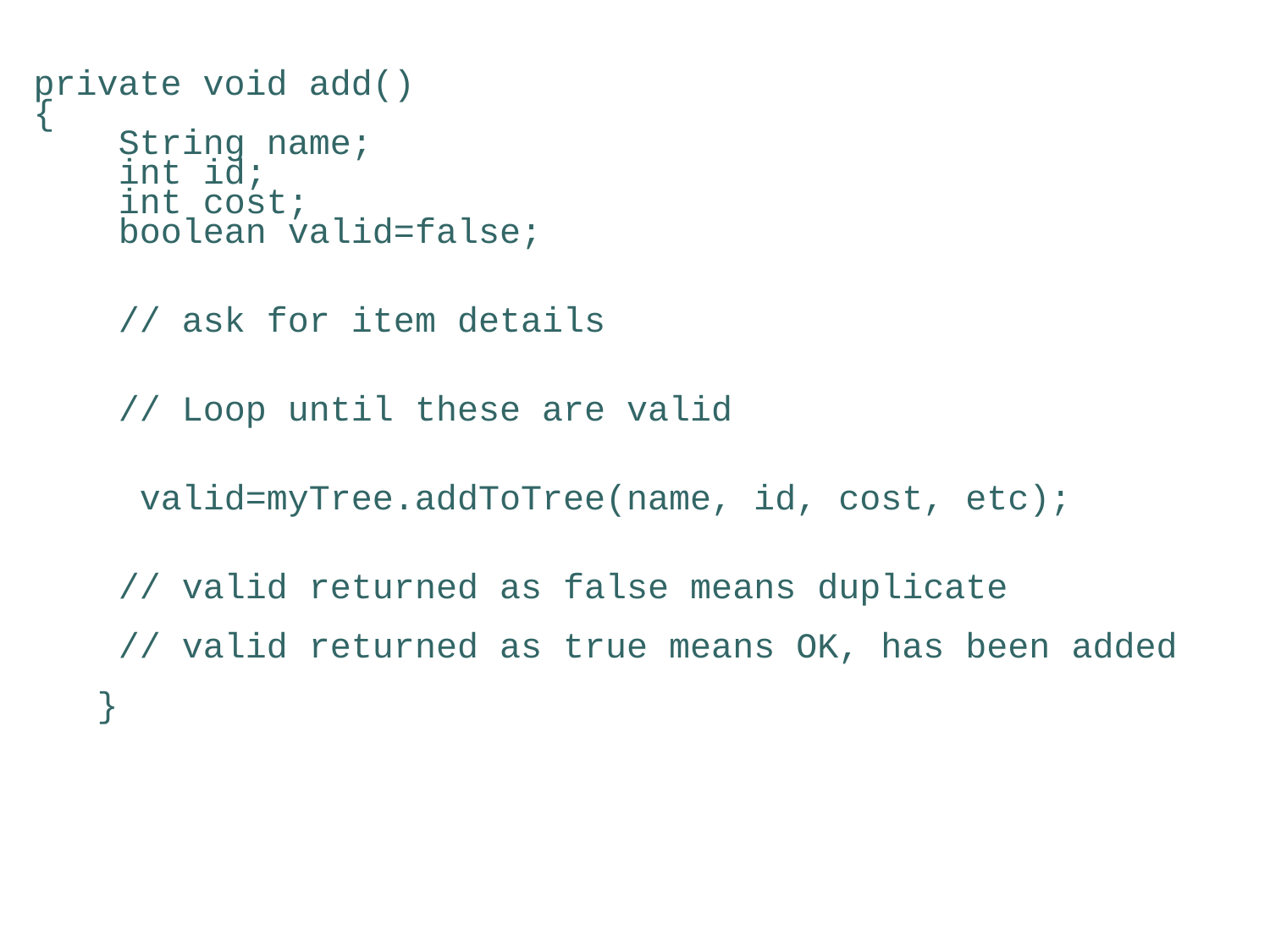

private void add()
 {
     String name;
     int id;
     int cost;
     boolean valid=false;

     // ask for item details

     // Loop until these are valid

	valid=myTree.addToTree(name, id, cost, etc);

     // valid returned as false means duplicate

     // valid returned as true means OK, has been added

    }